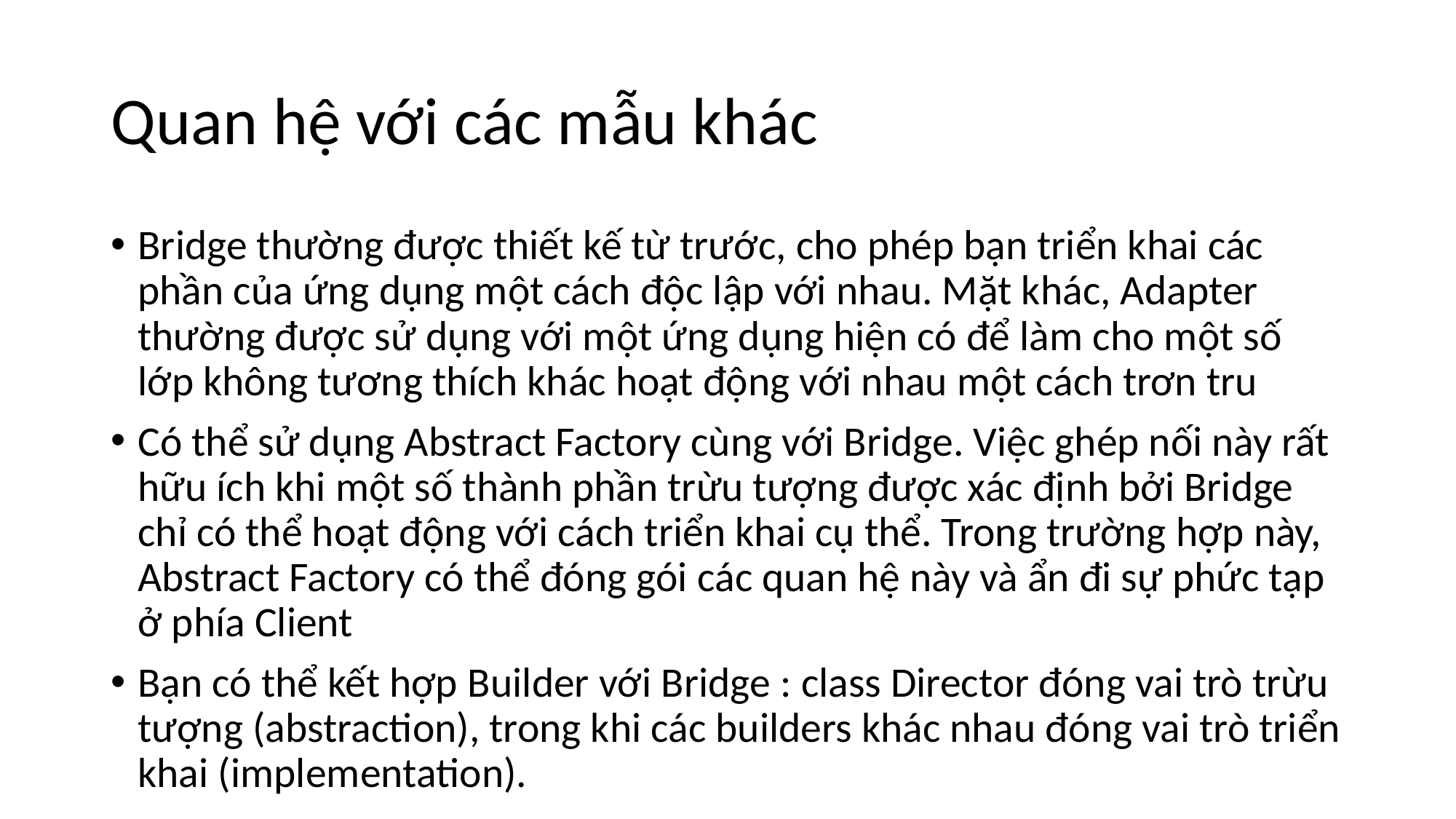

# Quan hệ với các mẫu khác
Bridge thường được thiết kế từ trước, cho phép bạn triển khai các phần của ứng dụng một cách độc lập với nhau. Mặt khác, Adapter thường được sử dụng với một ứng dụng hiện có để làm cho một số lớp không tương thích khác hoạt động với nhau một cách trơn tru
Có thể sử dụng Abstract Factory cùng với Bridge. Việc ghép nối này rất hữu ích khi một số thành phần trừu tượng được xác định bởi Bridge chỉ có thể hoạt động với cách triển khai cụ thể. Trong trường hợp này, Abstract Factory có thể đóng gói các quan hệ này và ẩn đi sự phức tạp ở phía Client
Bạn có thể kết hợp Builder với Bridge : class Director đóng vai trò trừu tượng (abstraction), trong khi các builders khác nhau đóng vai trò triển khai (implementation).